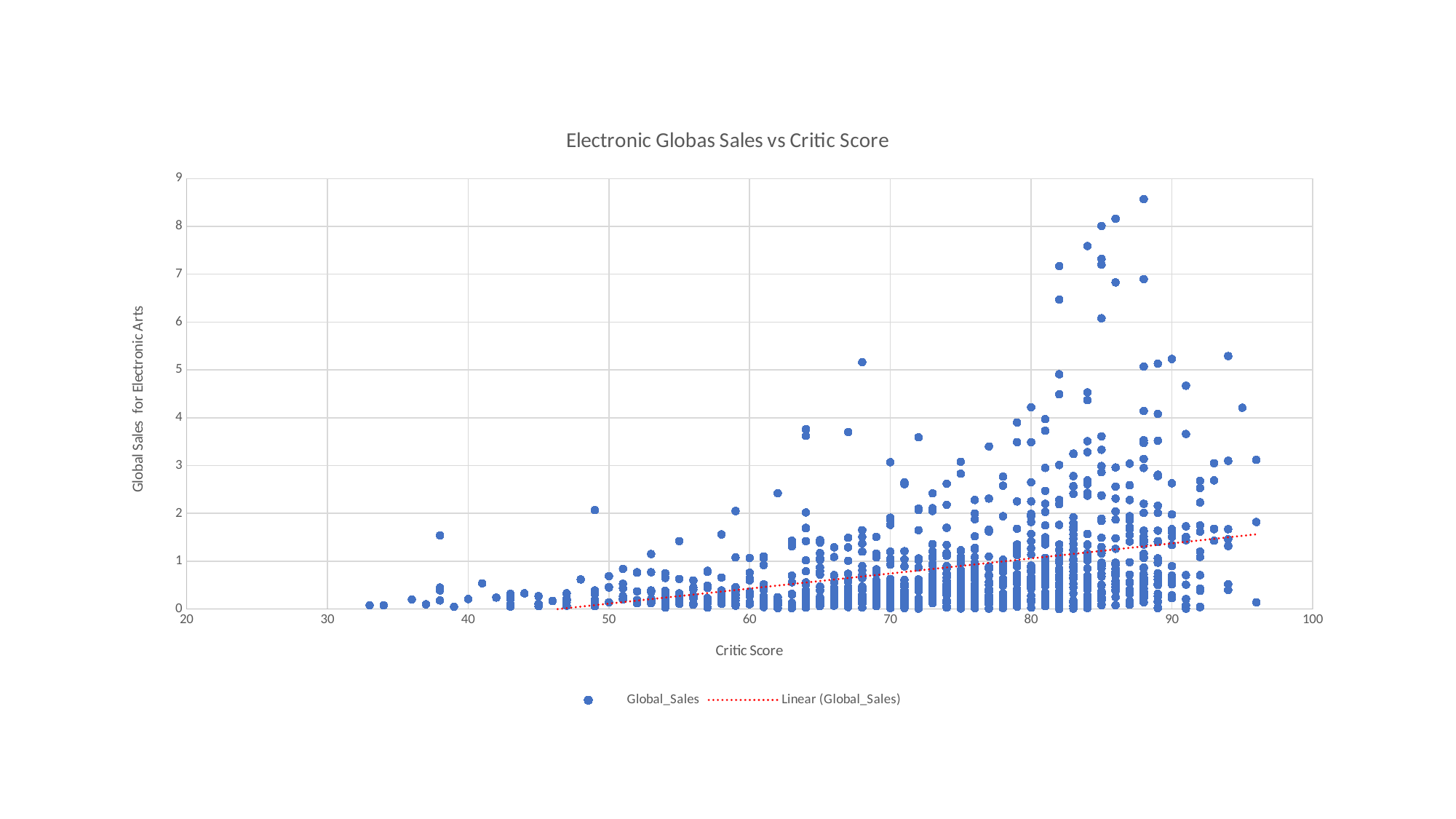

### Chart: Electronic Globas Sales vs Critic Score

| Category | Global_Sales |
|---|---|